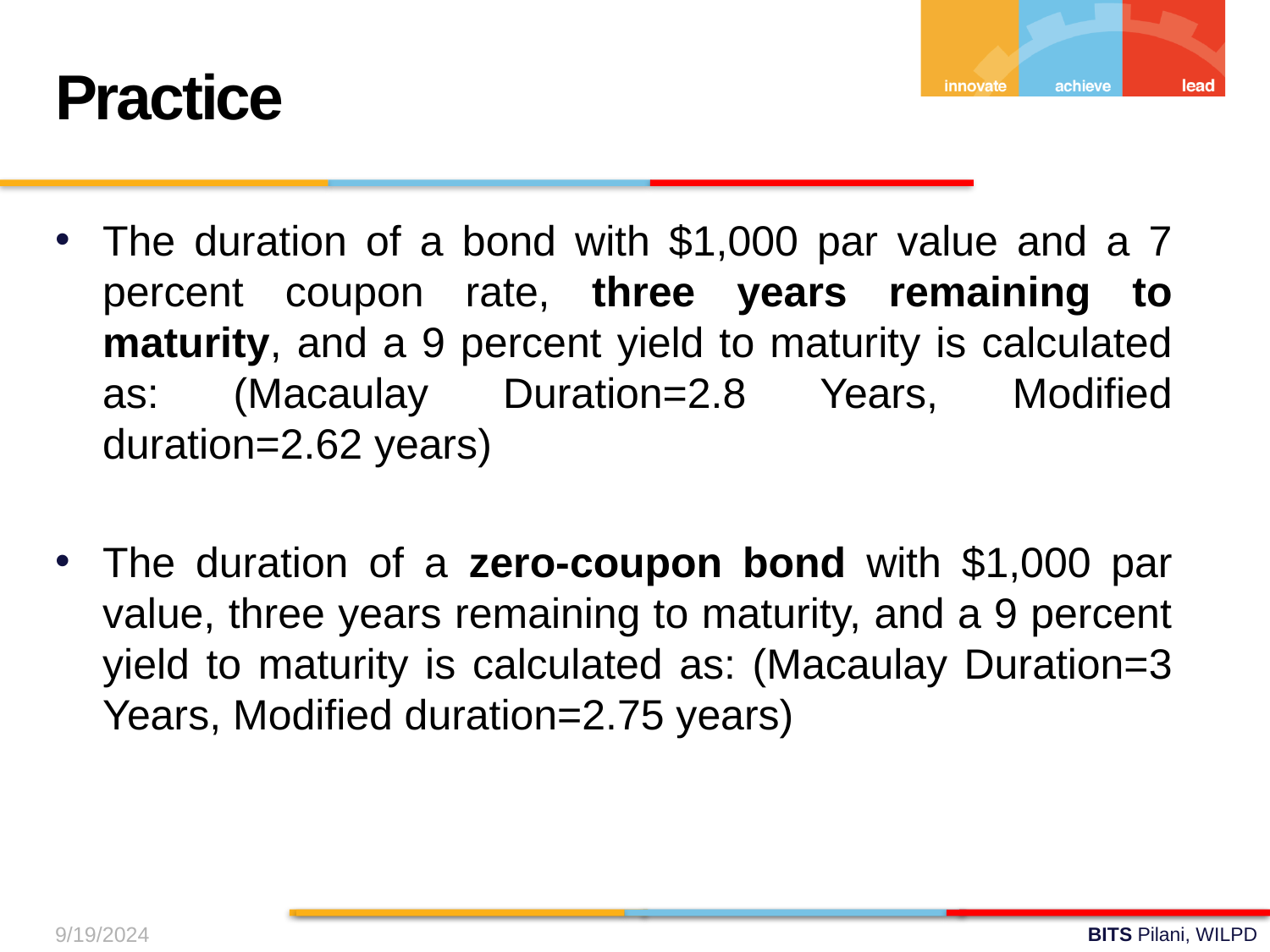

Practice
The duration of a bond with $1,000 par value and a 7 percent coupon rate, three years remaining to maturity, and a 9 percent yield to maturity is calculated as: (Macaulay Duration=2.8 Years, Modified duration=2.62 years)

The duration of a zero-coupon bond with $1,000 par value, three years remaining to maturity, and a 9 percent yield to maturity is calculated as: (Macaulay Duration=3 Years, Modified duration=2.75 years)

9/19/2024